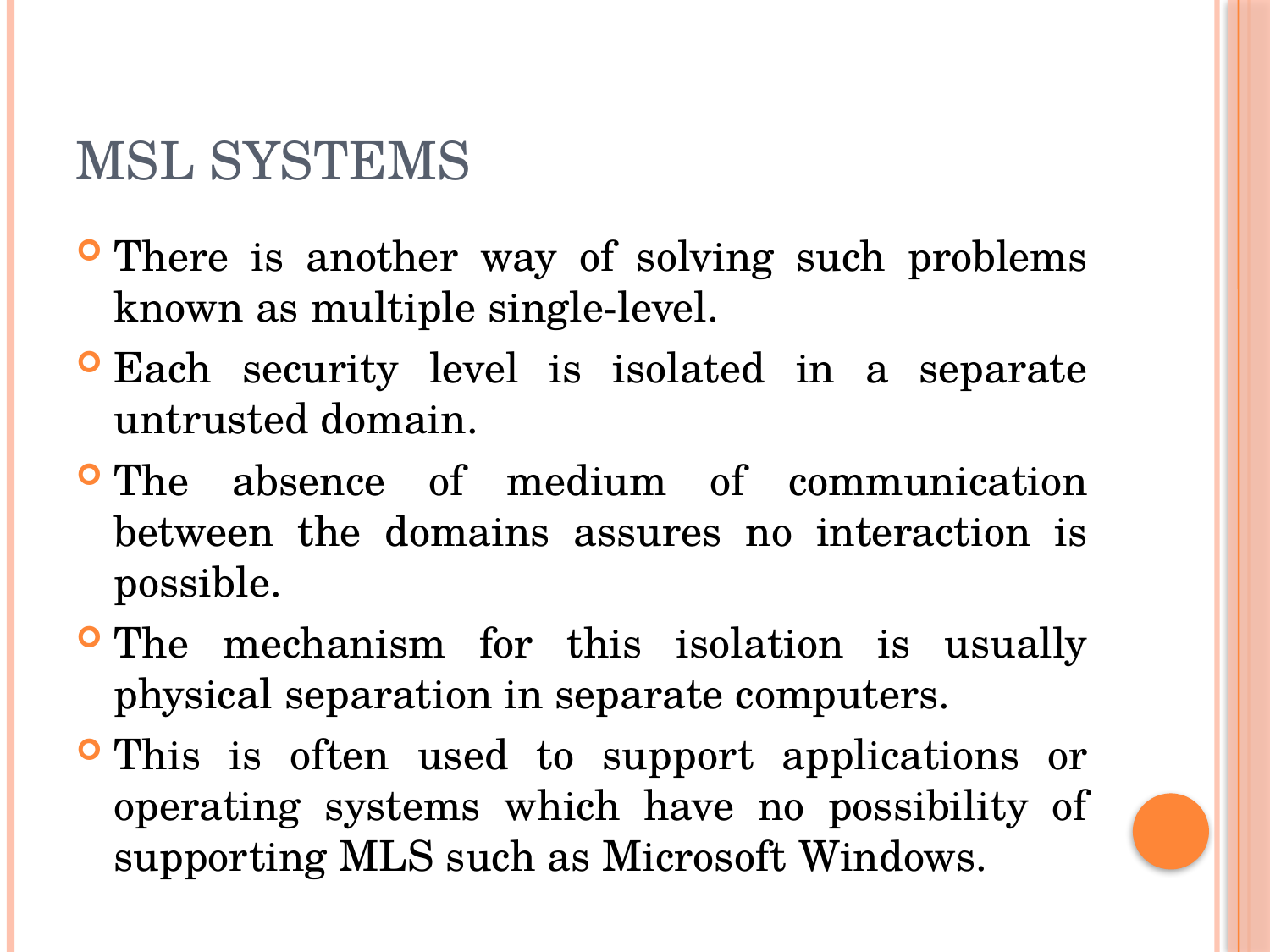

# MSL systems
There is another way of solving such problems known as multiple single-level.
Each security level is isolated in a separate untrusted domain.
The absence of medium of communication between the domains assures no interaction is possible.
The mechanism for this isolation is usually physical separation in separate computers.
This is often used to support applications or operating systems which have no possibility of supporting MLS such as Microsoft Windows.